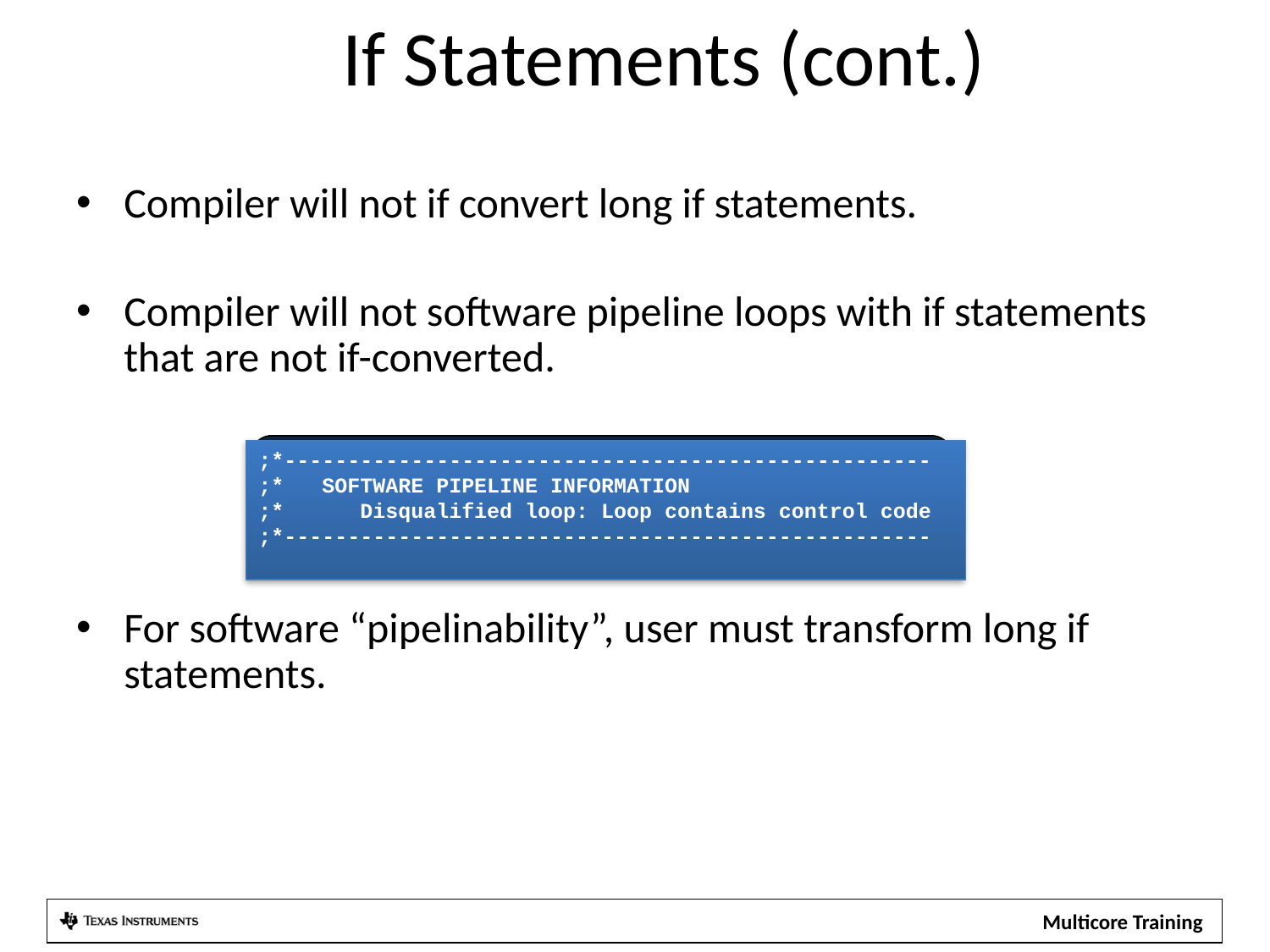

# If Statements (cont.)
Compiler will not if convert long if statements.

Compiler will not software pipeline loops with if statements that are not if-converted.

For software “pipelinability”, user must transform long if statements.

;*---------------------------------------------------
;*   SOFTWARE PIPELINE INFORMATION
;*      Disqualified loop: Loop contains control code
;*---------------------------------------------------